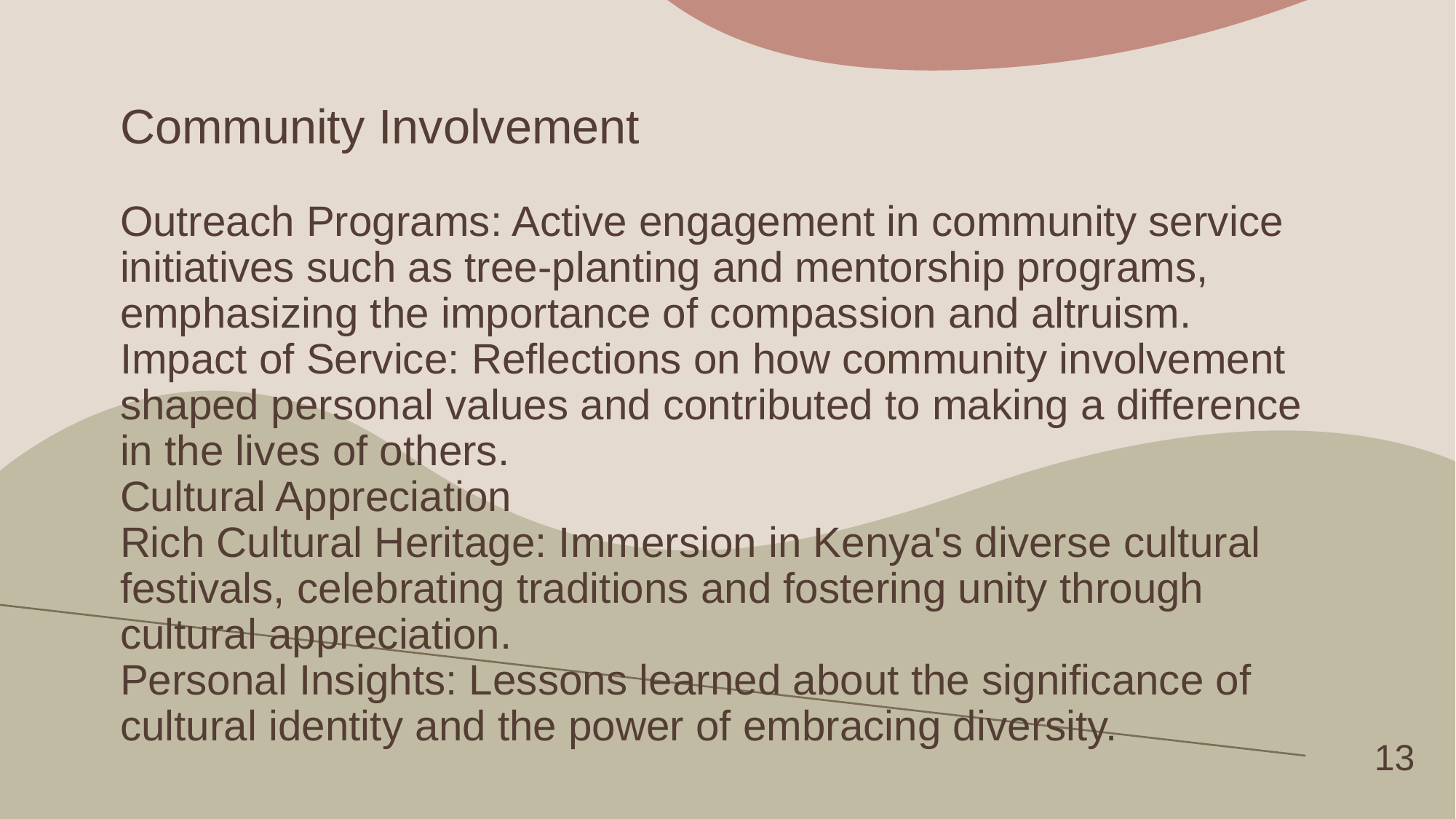

# Community Involvement Outreach Programs: Active engagement in community service initiatives such as tree-planting and mentorship programs, emphasizing the importance of compassion and altruism. Impact of Service: Reflections on how community involvement shaped personal values and contributed to making a difference in the lives of others. Cultural Appreciation Rich Cultural Heritage: Immersion in Kenya's diverse cultural festivals, celebrating traditions and fostering unity through cultural appreciation. Personal Insights: Lessons learned about the significance of cultural identity and the power of embracing diversity.
13